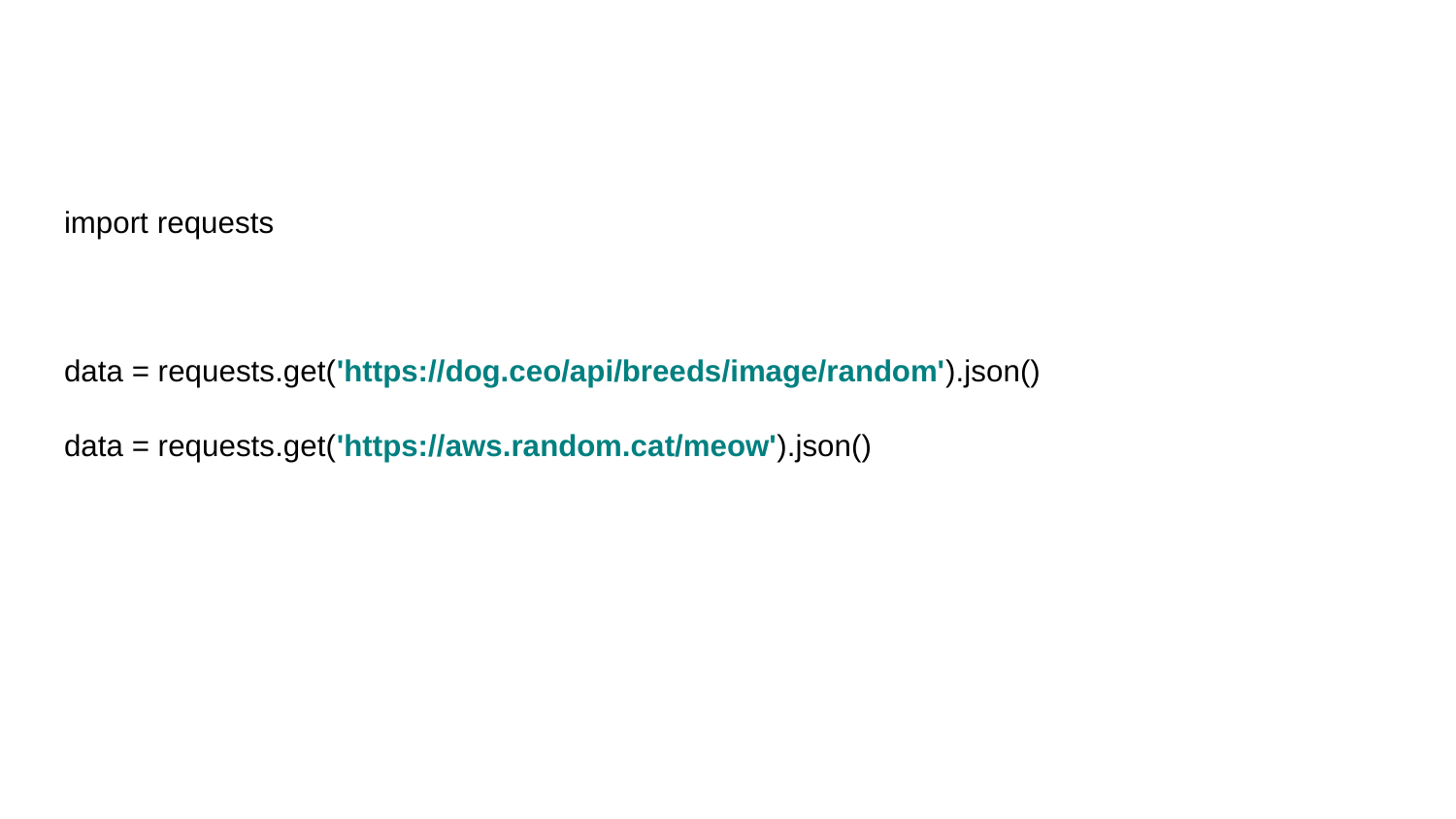

#
import requests

data = requests.get('https://dog.ceo/api/breeds/image/random').json()
data = requests.get('https://aws.random.cat/meow').json()